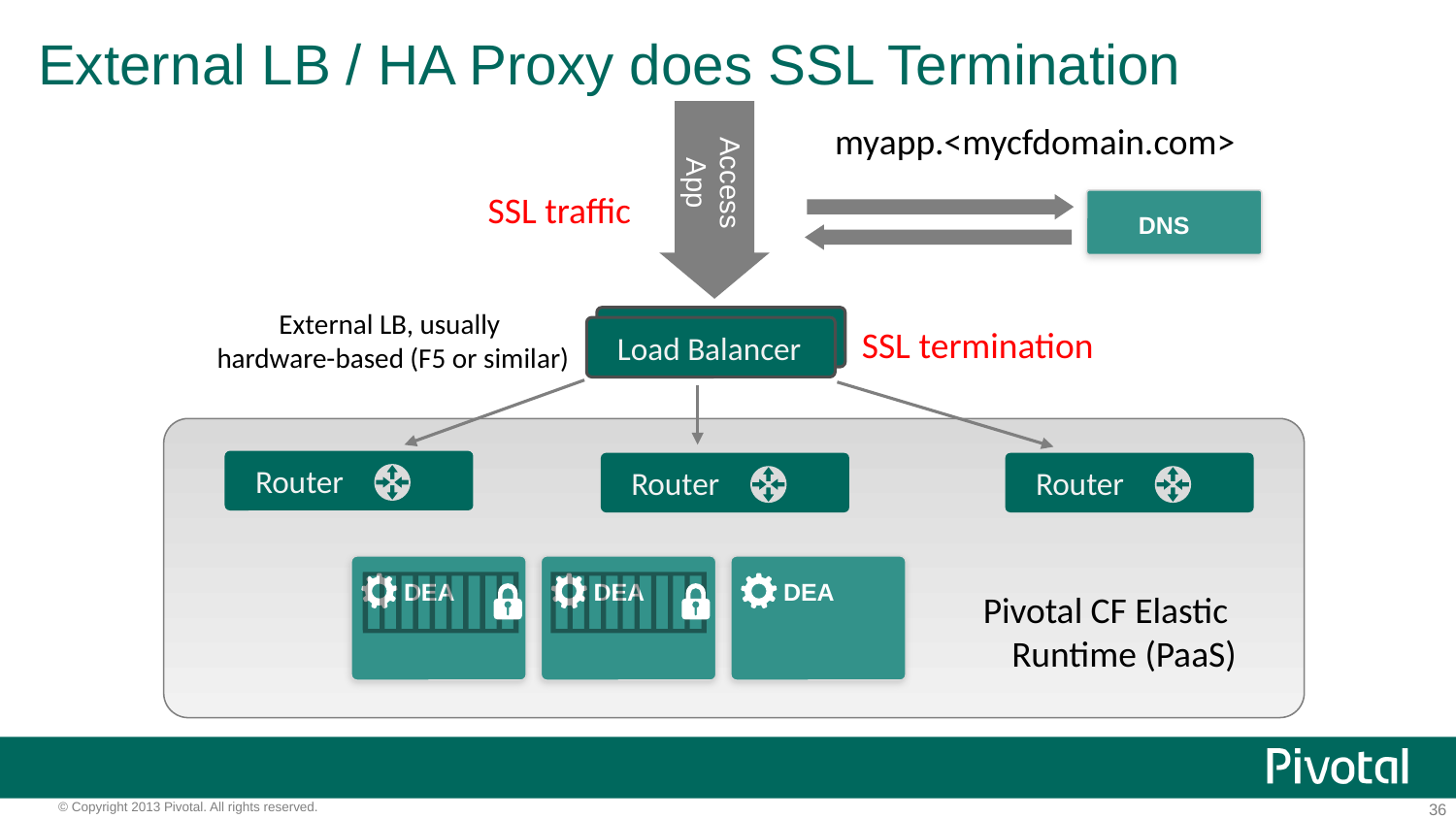

# External LB / HA Proxy does SSL Termination
myapp.<mycfdomain.com>
Access App
SSL traffic
DNS

External LB, usually
hardware-based (F5 or similar)
Load Balancer
SSL termination
Load Balancer

Router

Router

Router

DEA

DEA

DEA

Pivotal CF Elastic
Runtime (PaaS)